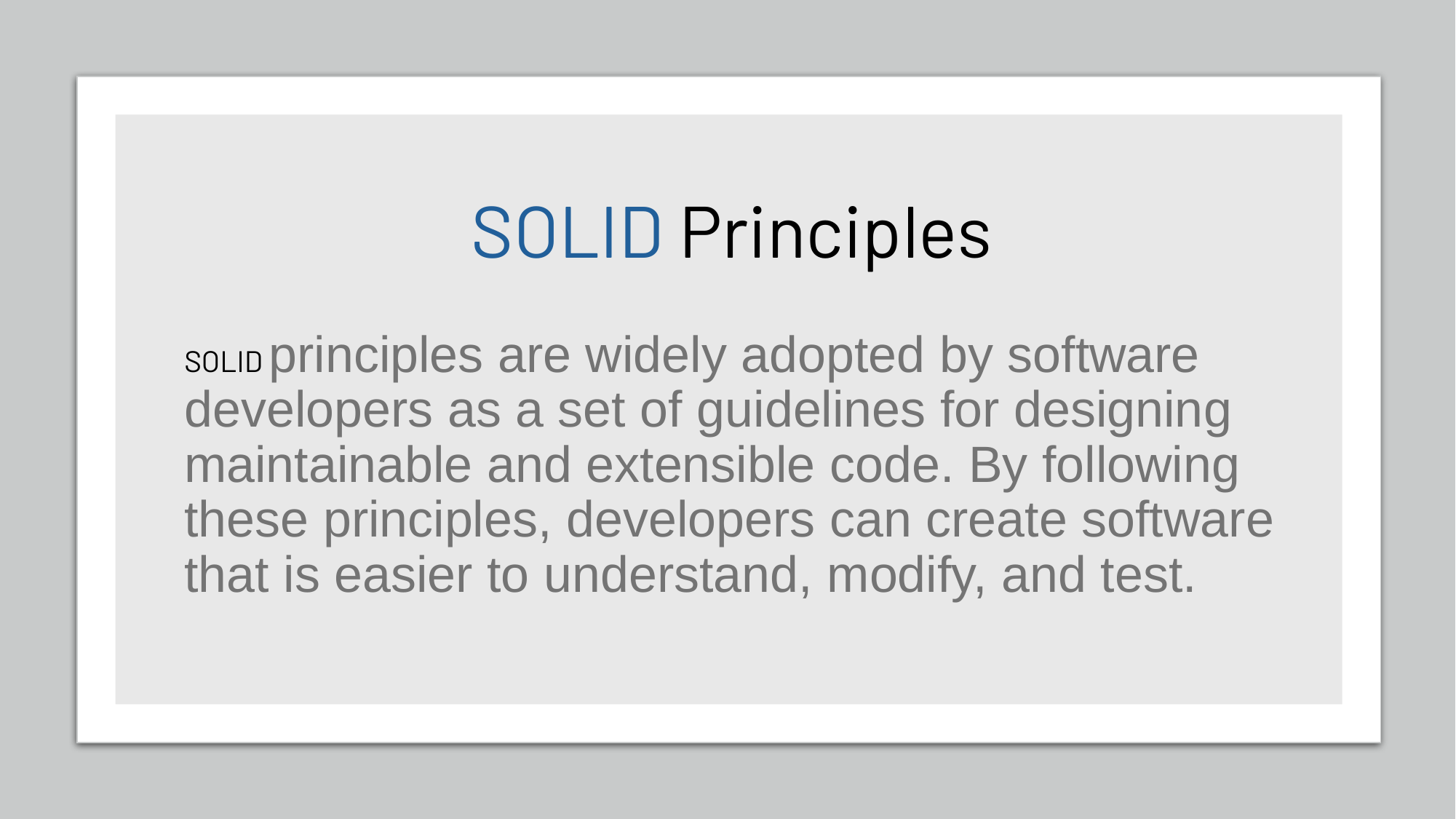

# SOLID Principles
SOLID principles are widely adopted by software developers as a set of guidelines for designing maintainable and extensible code. By following these principles, developers can create software that is easier to understand, modify, and test.